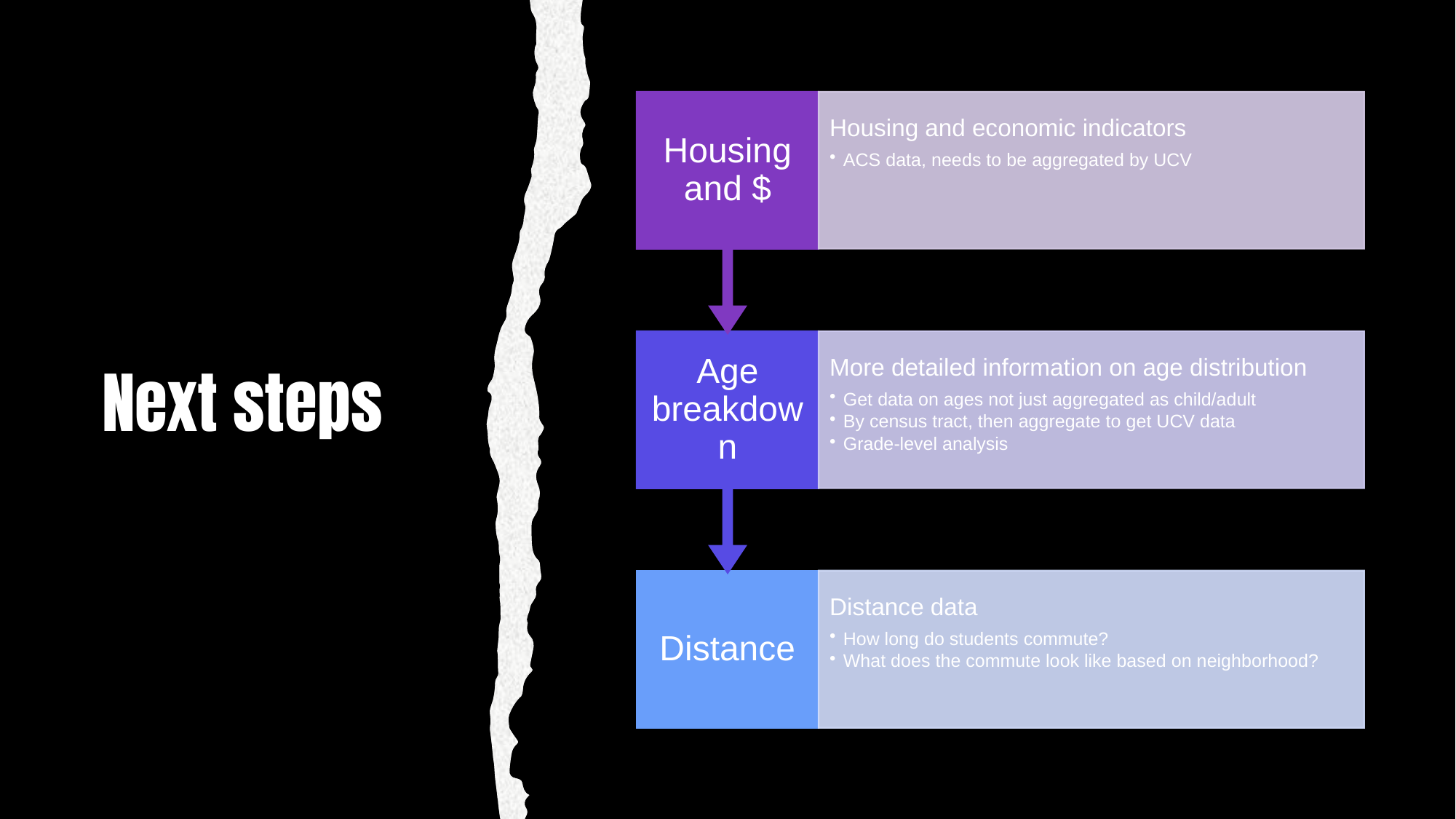

Distance
Distance data
How long do students commute?
What does the commute look like based on neighborhood?
Age breakdown
More detailed information on age distribution
Get data on ages not just aggregated as child/adult
By census tract, then aggregate to get UCV data
Grade-level analysis
Housing and $
Housing and economic indicators
ACS data, needs to be aggregated by UCV
# Next steps